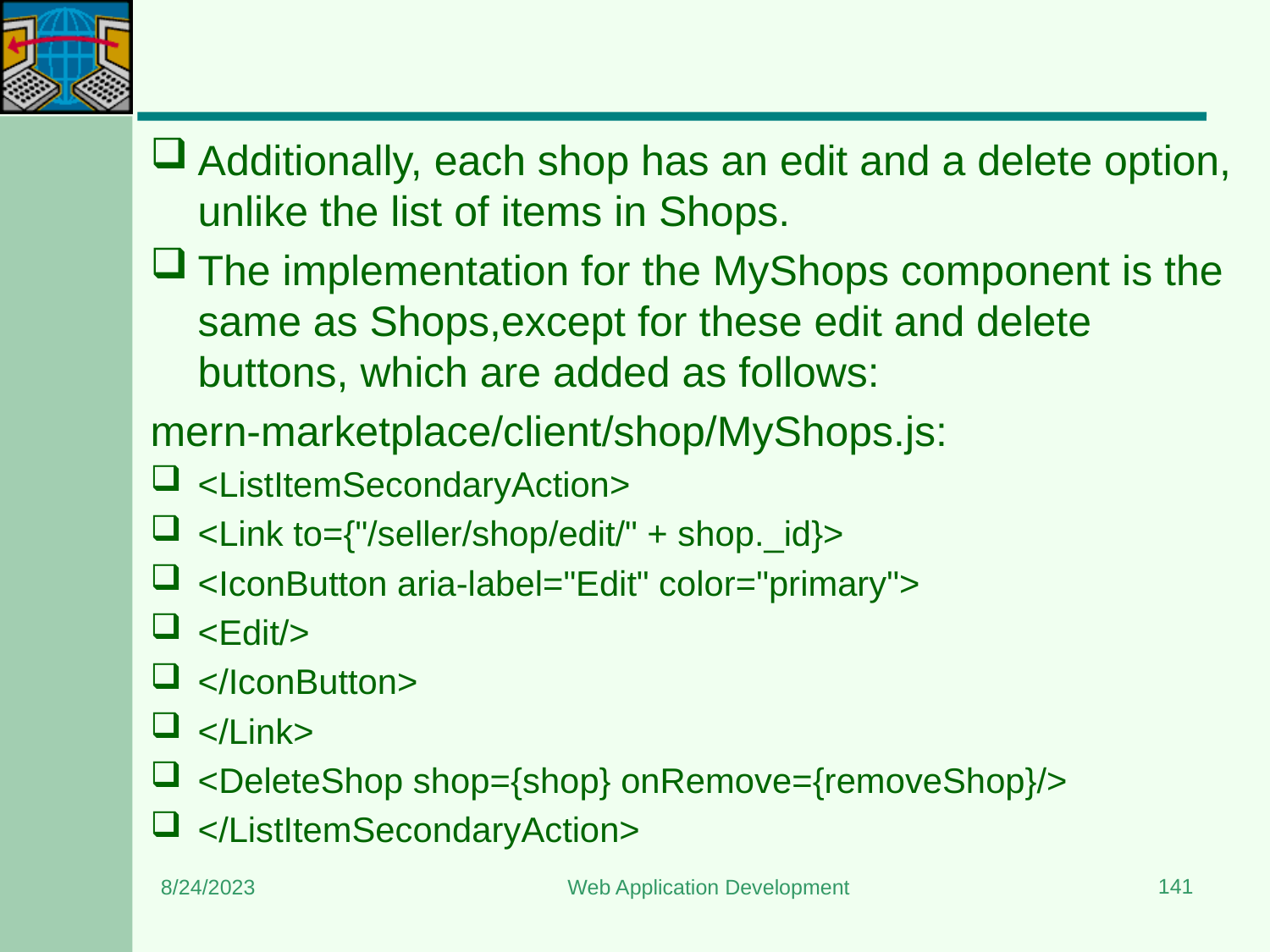

#
Additionally, each shop has an edit and a delete option, unlike the list of items in Shops.
The implementation for the MyShops component is the same as Shops,except for these edit and delete buttons, which are added as follows:
mern-marketplace/client/shop/MyShops.js:
<ListItemSecondaryAction>
<Link to={"/seller/shop/edit/" + shop._id}>
<IconButton aria-label="Edit" color="primary">
<Edit/>
</IconButton>
</Link>
<DeleteShop shop={shop} onRemove={removeShop}/>
</ListItemSecondaryAction>
141
8/24/2023
Web Application Development